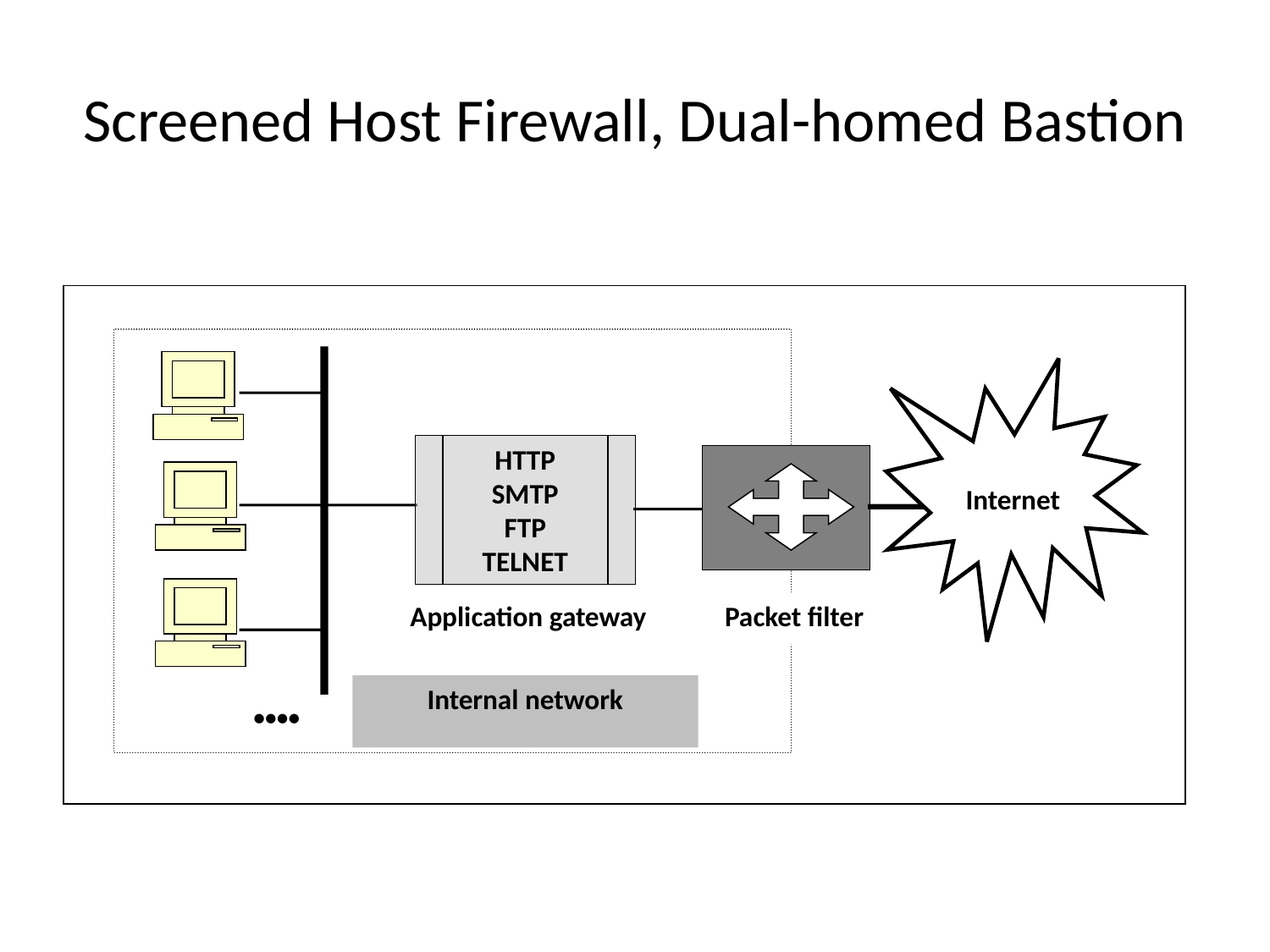

# Screened Host Firewall, Dual-homed Bastion

Internet

HTTP
SMTP
FTP
TELNET

Application gateway
Packet filter

Internal network
••••